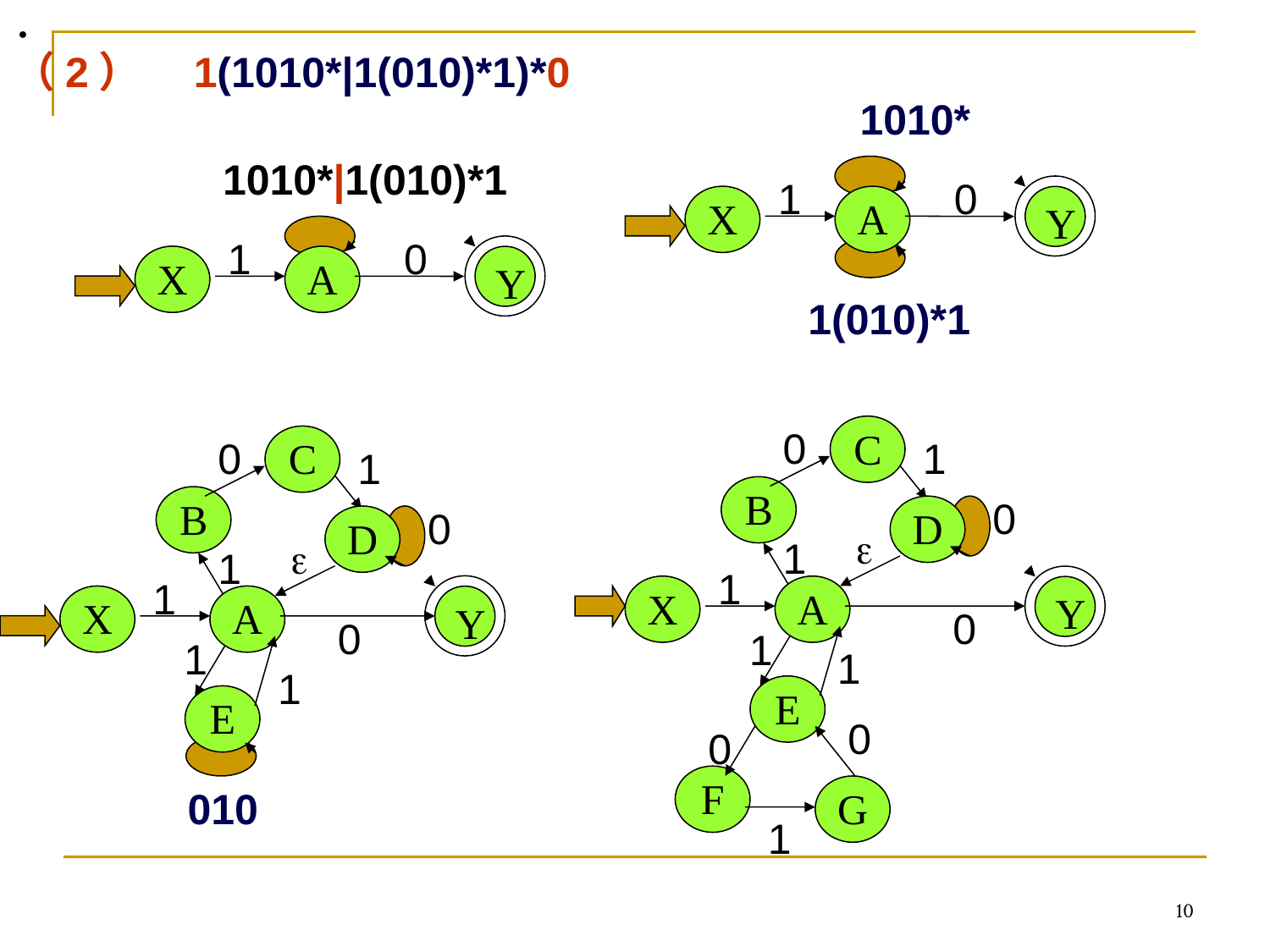

．
（2）　1(1010*|1(010)*1)*0
1010*

1
0

Y

X

A

1(010)*1
1010*|1(010)*1

1
0

Y

X

A

0

C

1

B

0

D

ε
1

1

Y

X

A

0

1

1

E

0
0

F

G

1

0

C

1

B

0

D

ε
1

1

Y

X

A

0

1

1

E

010
10